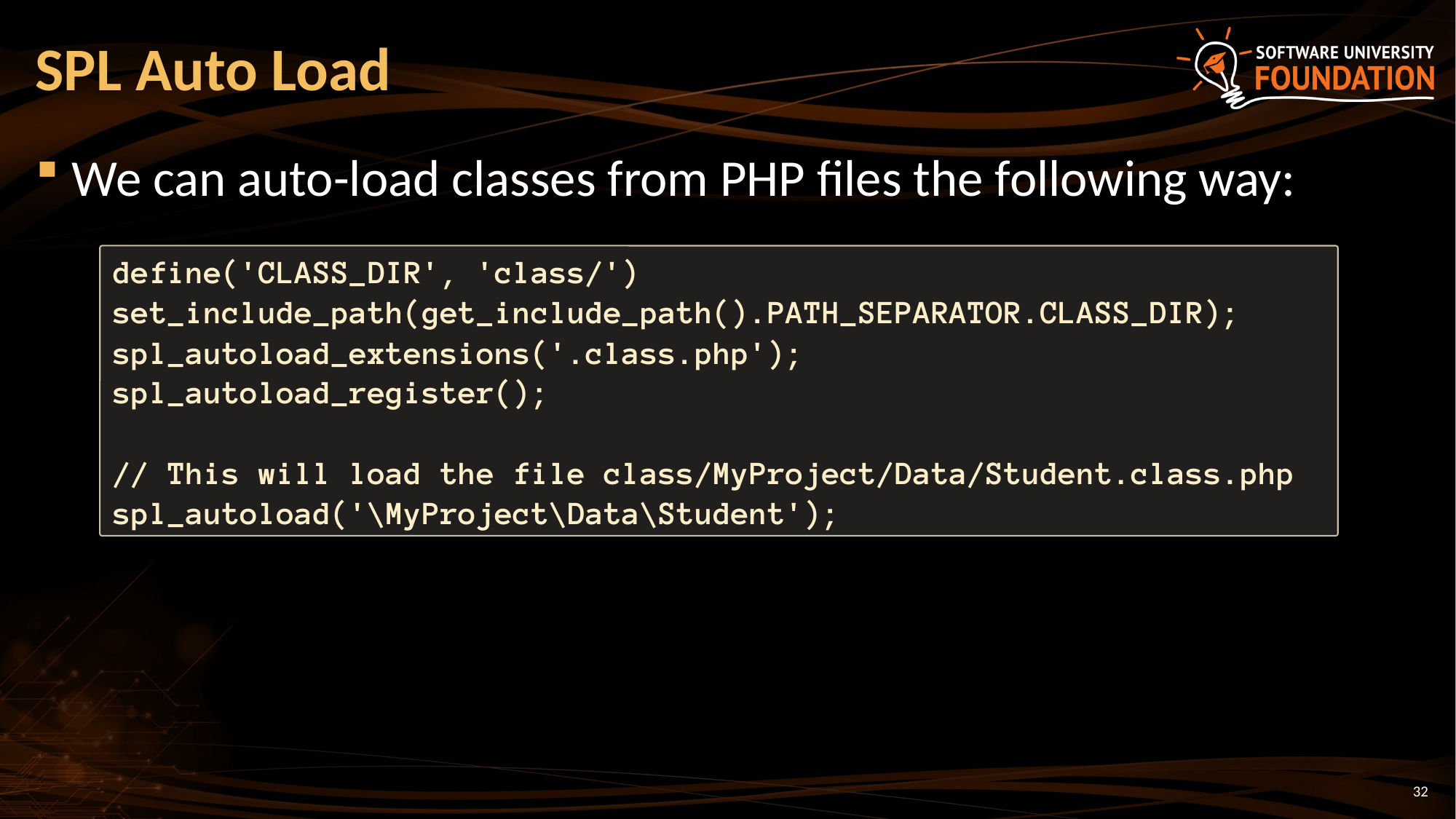

# SPL Auto Load
We can auto-load classes from PHP files the following way:
define('CLASS_DIR', 'class/')
set_include_path(get_include_path().PATH_SEPARATOR.CLASS_DIR);
spl_autoload_extensions('.class.php');
spl_autoload_register();

// This will load the file class/MyProject/Data/Student.class.php
spl_autoload('\MyProject\Data\Student');
32